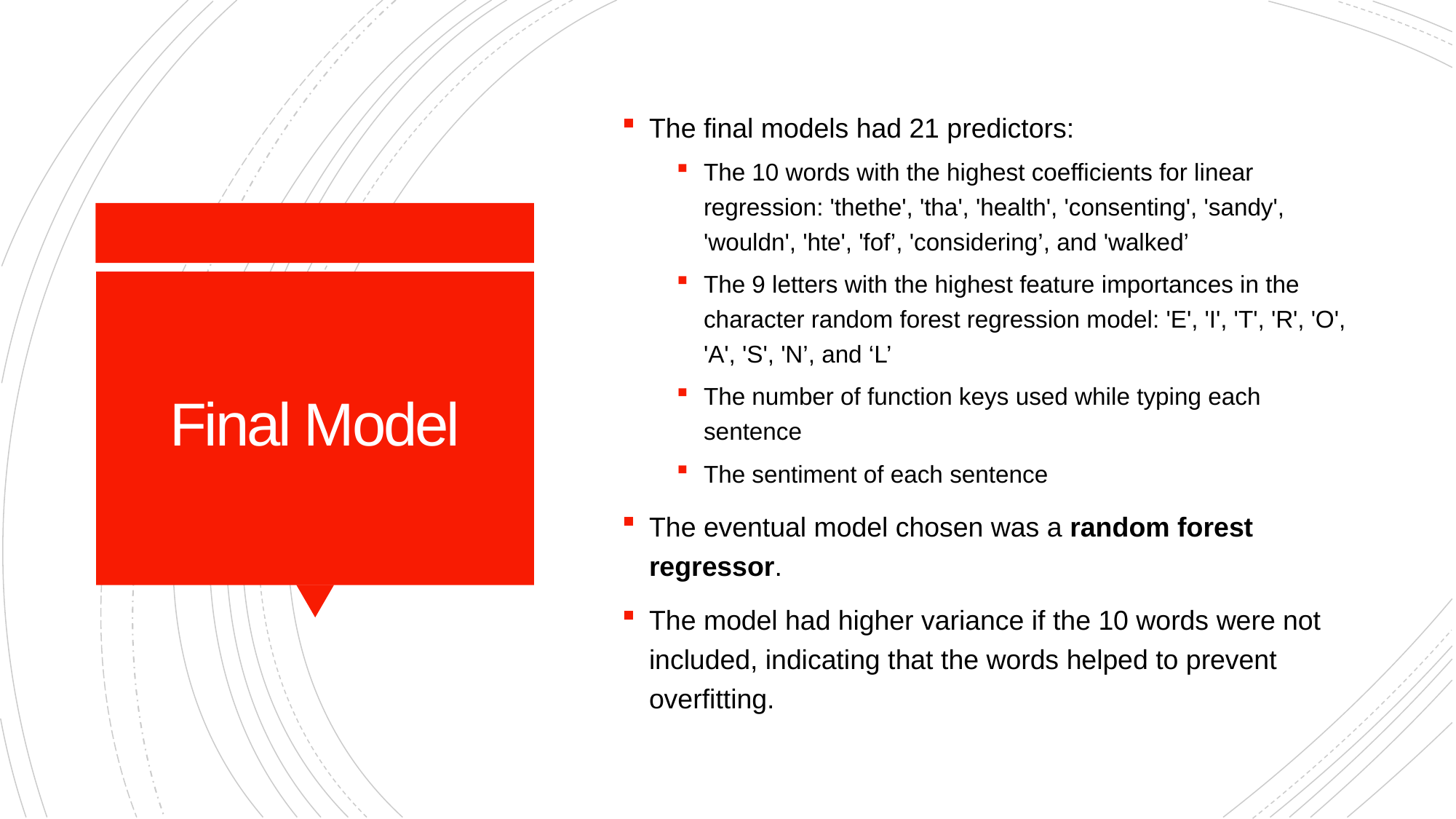

The final models had 21 predictors:
The 10 words with the highest coefficients for linear regression: 'thethe', 'tha', 'health', 'consenting', 'sandy', 'wouldn', 'hte', 'fof’, 'considering’, and 'walked’
The 9 letters with the highest feature importances in the character random forest regression model: 'E', 'I', 'T', 'R', 'O', 'A', 'S', 'N’, and ‘L’
The number of function keys used while typing each sentence
The sentiment of each sentence
The eventual model chosen was a random forest regressor.
The model had higher variance if the 10 words were not included, indicating that the words helped to prevent overfitting.
# Final Model